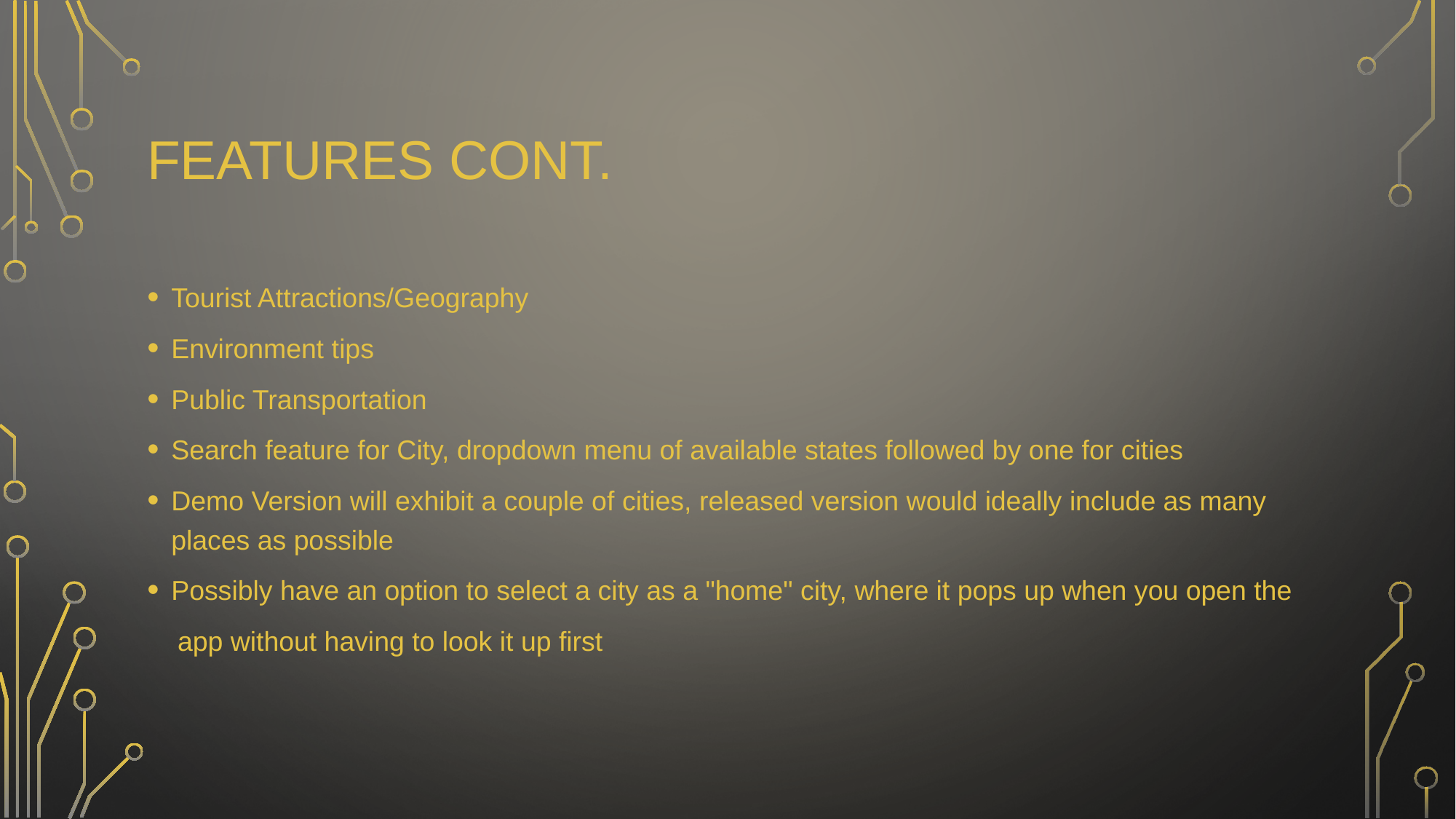

# Features cont.
Tourist Attractions/Geography
Environment tips
Public Transportation
Search feature for City, dropdown menu of available states followed by one for cities
Demo Version will exhibit a couple of cities, released version would ideally include as many places as possible
Possibly have an option to select a city as a "home" city, where it pops up when you open the
    app without having to look it up first